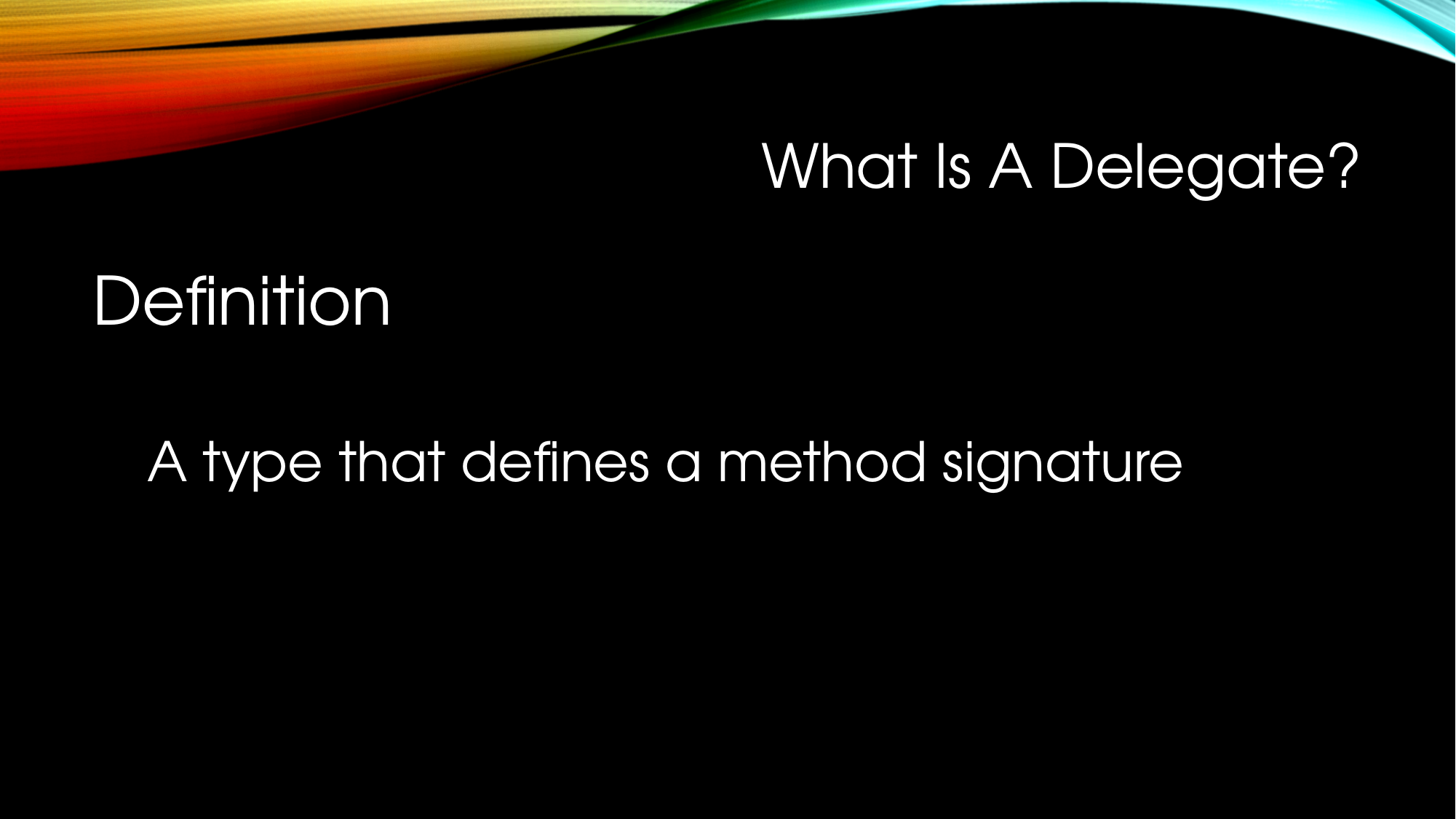

# What Is A Delegate?
Definition

A type that defines a method signature